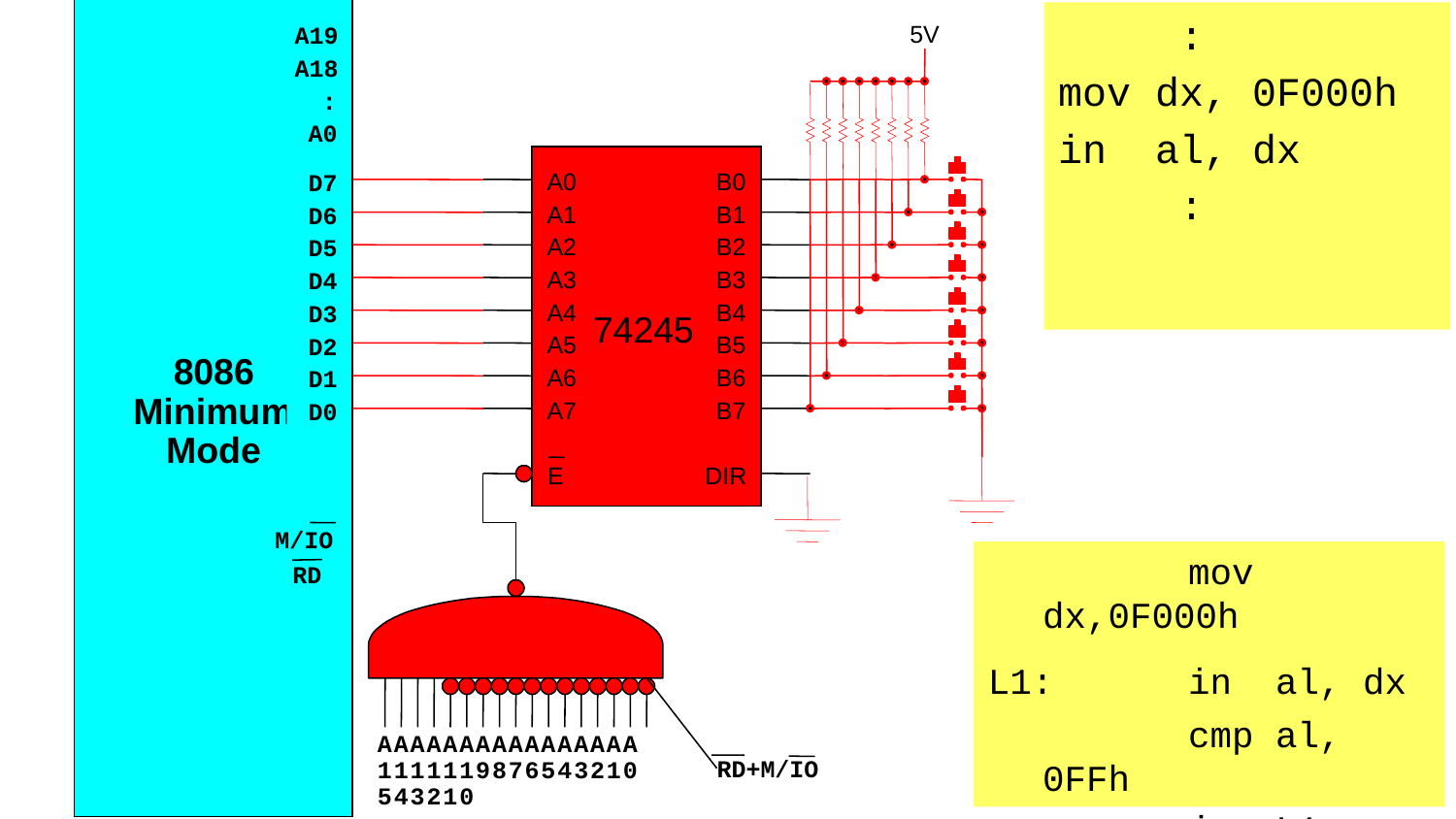

5V
A19

A18

A0
B0

A1
B1

A2
B2

A3
B3

A4
B4
74245

A5
B5

A6
B6

A7
B7

E
DIR

:

A0

D7

D6

D5

D4

D3

D2

8086

D1

Minimum

D0

Mode

M/IO

RD

A
A
A
A
A
A
A
A
A
A
A
A
A
A
A
A
1
1
1
1
1
1
9
8
7
6
5
4
3
2
1
0
5
4
3
2
1
0
RD+M/IO

     :
mov dx, 0F000h
in  al, dx
     :
		mov dx,0F000h
L1: 	in  al, dx
   	cmp al, 0FFh
		je  L1
		     :